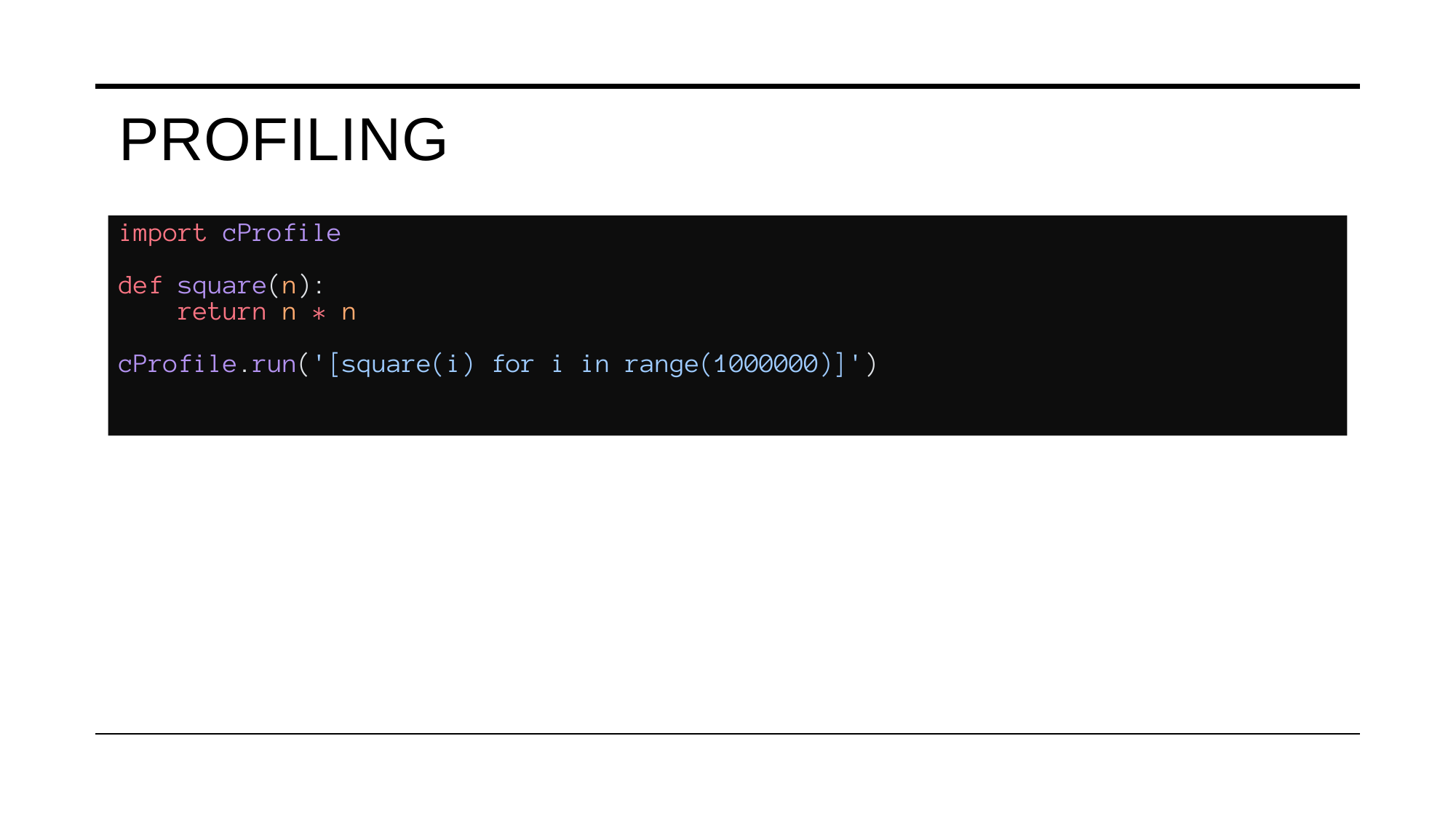

# profiling
import cProfile
def square(n):
    return n * n
cProfile.run('[square(i) for i in range(1000000)]')